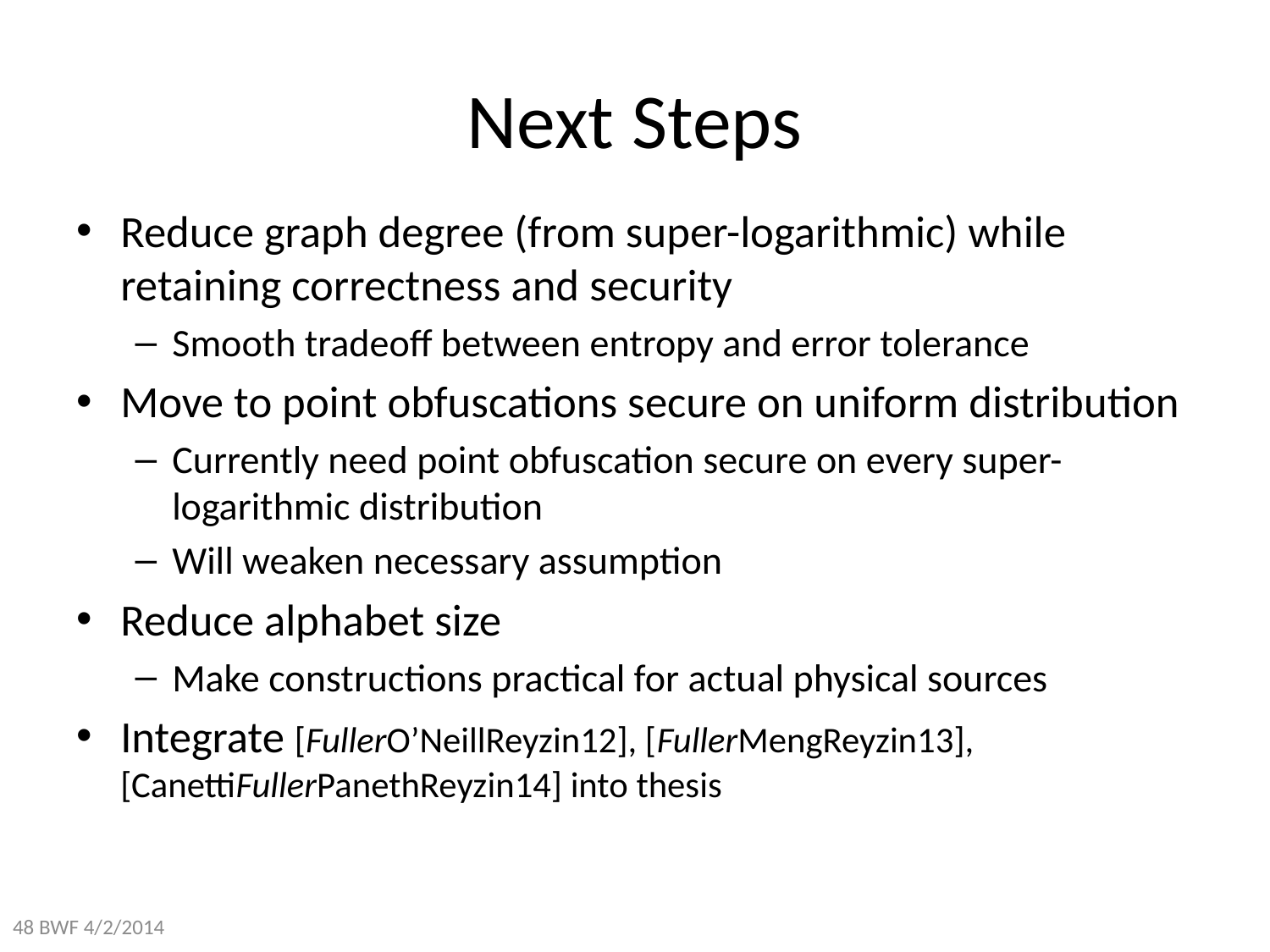

# Next Steps
Reduce graph degree (from super-logarithmic) while retaining correctness and security
Smooth tradeoff between entropy and error tolerance
Move to point obfuscations secure on uniform distribution
Currently need point obfuscation secure on every super-logarithmic distribution
Will weaken necessary assumption
Reduce alphabet size
Make constructions practical for actual physical sources
Integrate [FullerO’NeillReyzin12], [FullerMengReyzin13],  [CanettiFullerPanethReyzin14] into thesis
48 BWF 4/2/2014